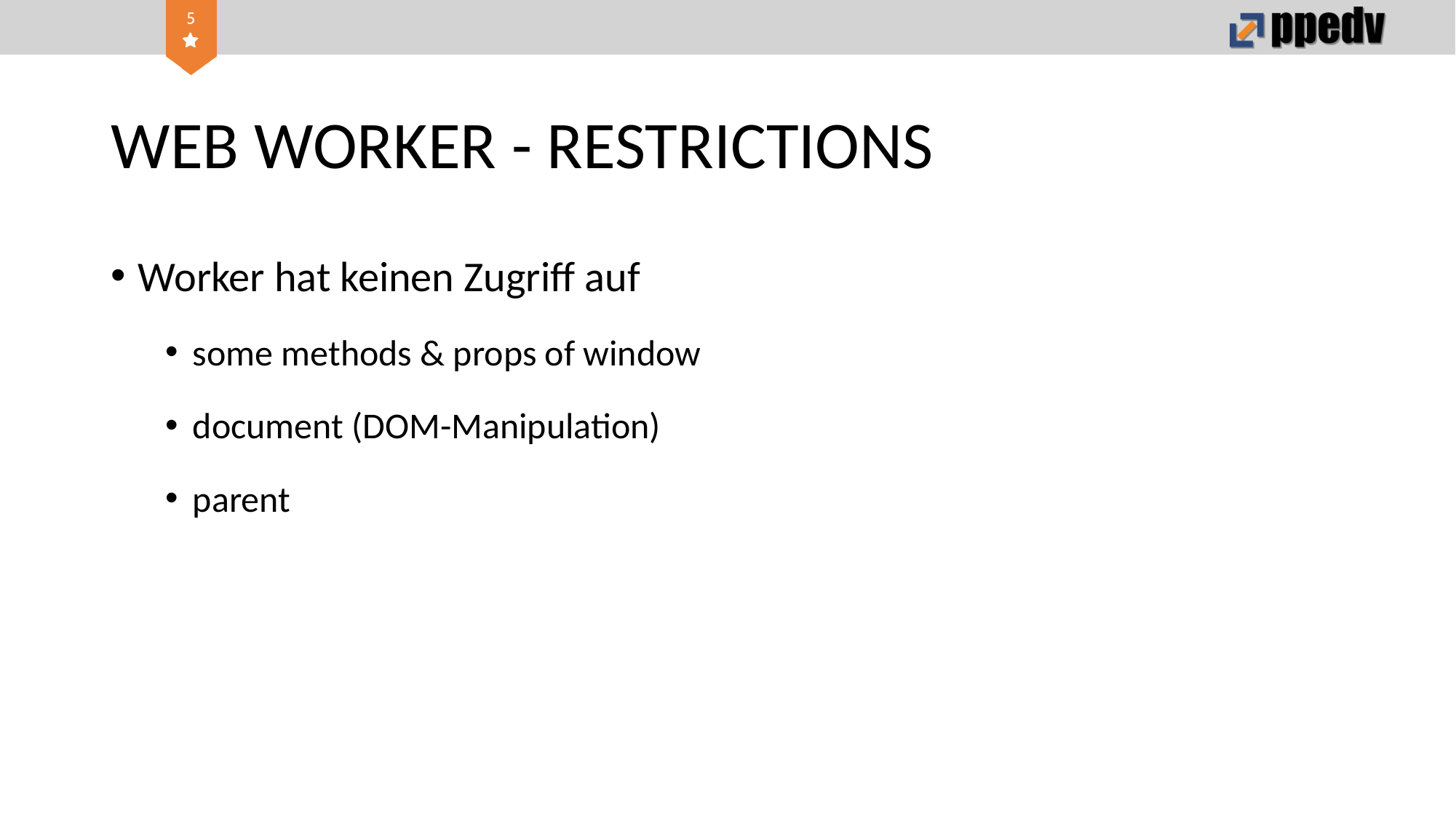

# WEB WORKER - RESTRICTIONS
Worker hat keinen Zugriff auf
some methods & props of window
document (DOM-Manipulation)
parent